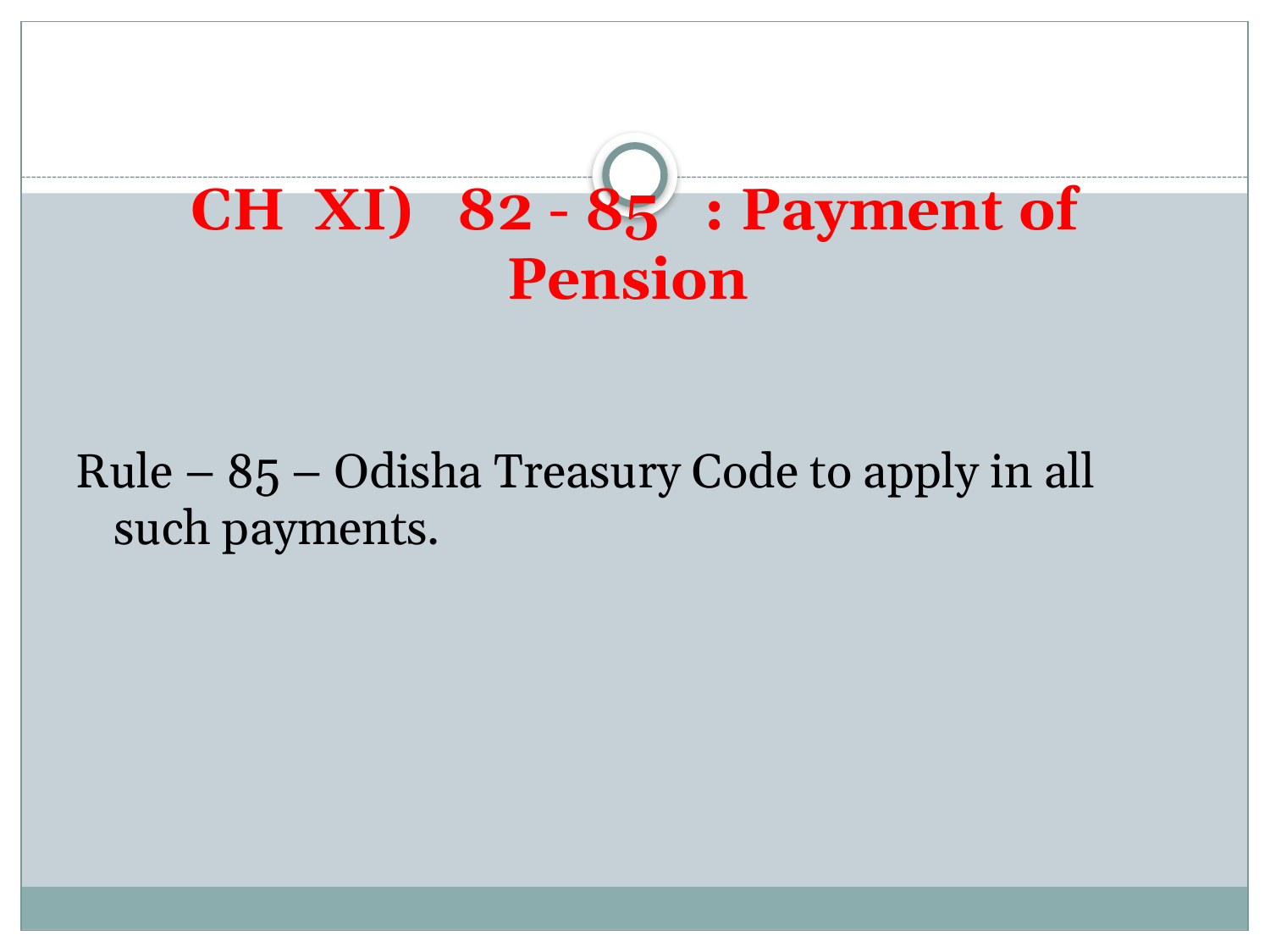

# CH  XI)   82 - 85   : Payment of Pension
Rule – 85 – Odisha Treasury Code to apply in all such payments.